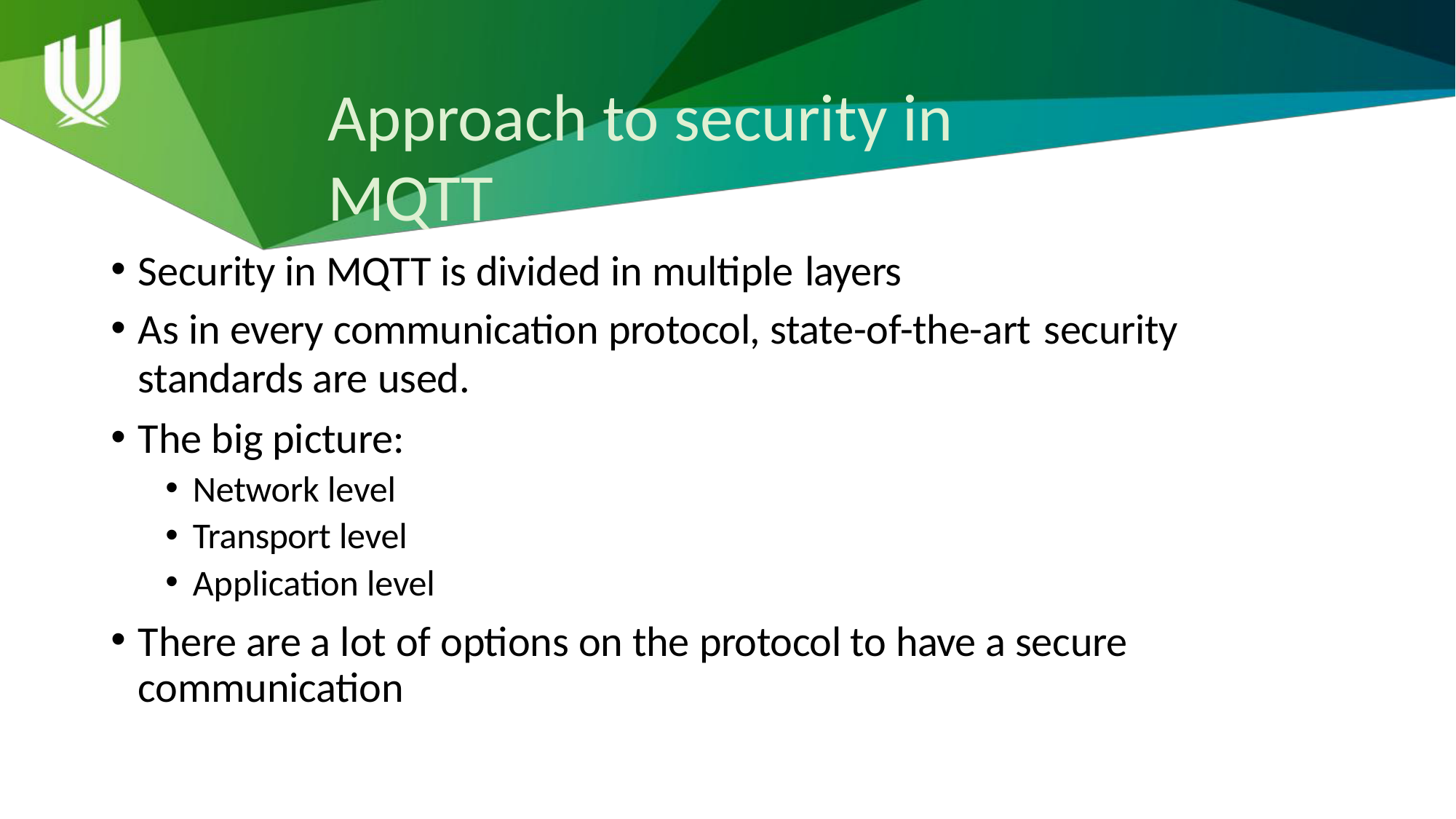

# Approach to security in MQTT
Security in MQTT is divided in multiple layers
As in every communication protocol, state-of-the-art security
standards are used.
The big picture:
Network level
Transport level
Application level
There are a lot of options on the protocol to have a secure  communication